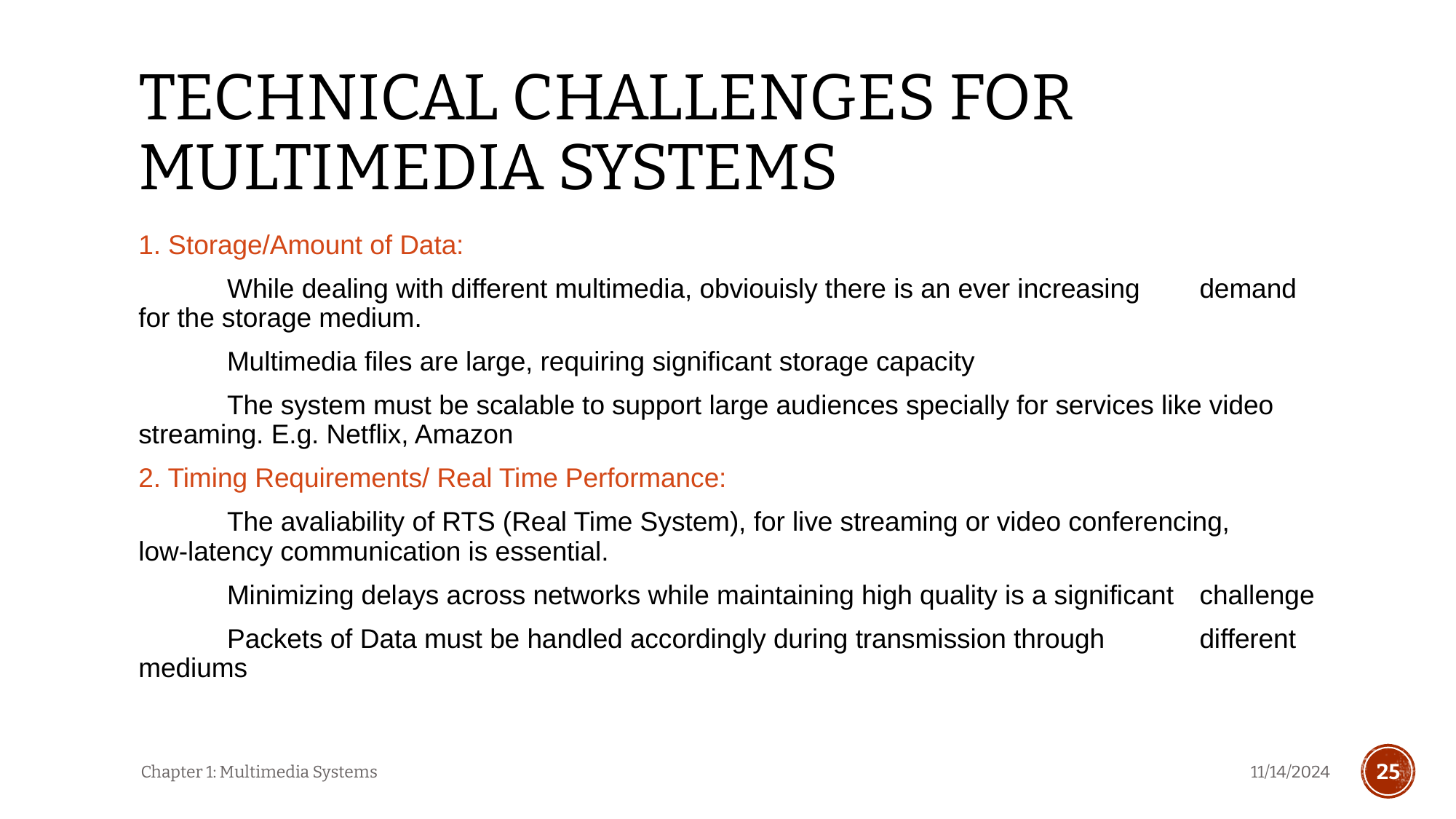

# Technical challenges for multimedia systems
1. Storage/Amount of Data:
	While dealing with different multimedia, obviouisly there is an ever increasing 	demand for the storage medium.
	Multimedia files are large, requiring significant storage capacity
	The system must be scalable to support large audiences specially for services like video 	streaming. E.g. Netflix, Amazon
2. Timing Requirements/ Real Time Performance:
	The avaliability of RTS (Real Time System), for live streaming or video conferencing, 	low-latency communication is essential.
	Minimizing delays across networks while maintaining high quality is a significant 	challenge
	Packets of Data must be handled accordingly during transmission through 	different mediums

Chapter 1: Multimedia Systems
11/14/2024
25